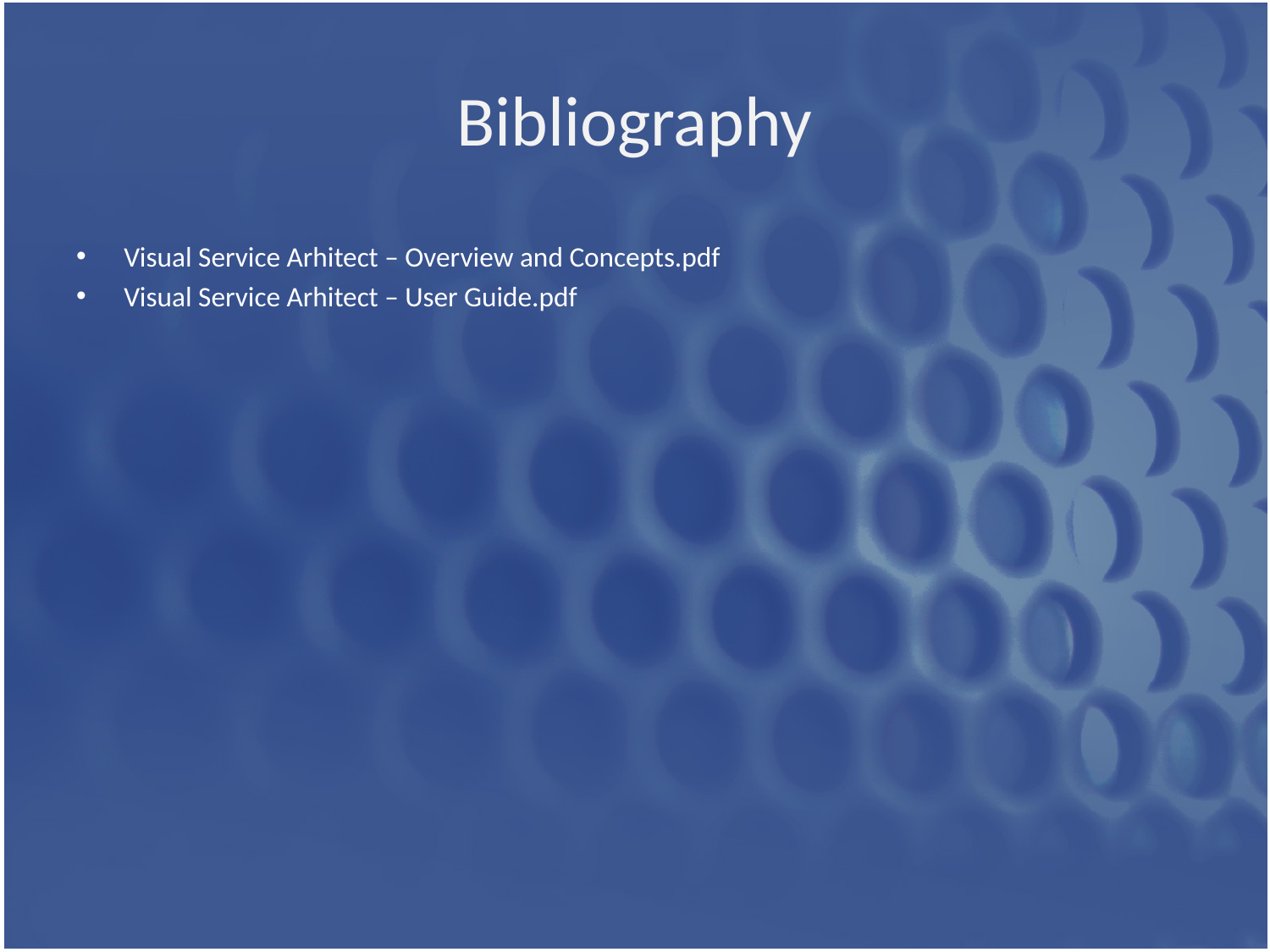

# Bibliography
Visual Service Arhitect – Overview and Concepts.pdf
Visual Service Arhitect – User Guide.pdf